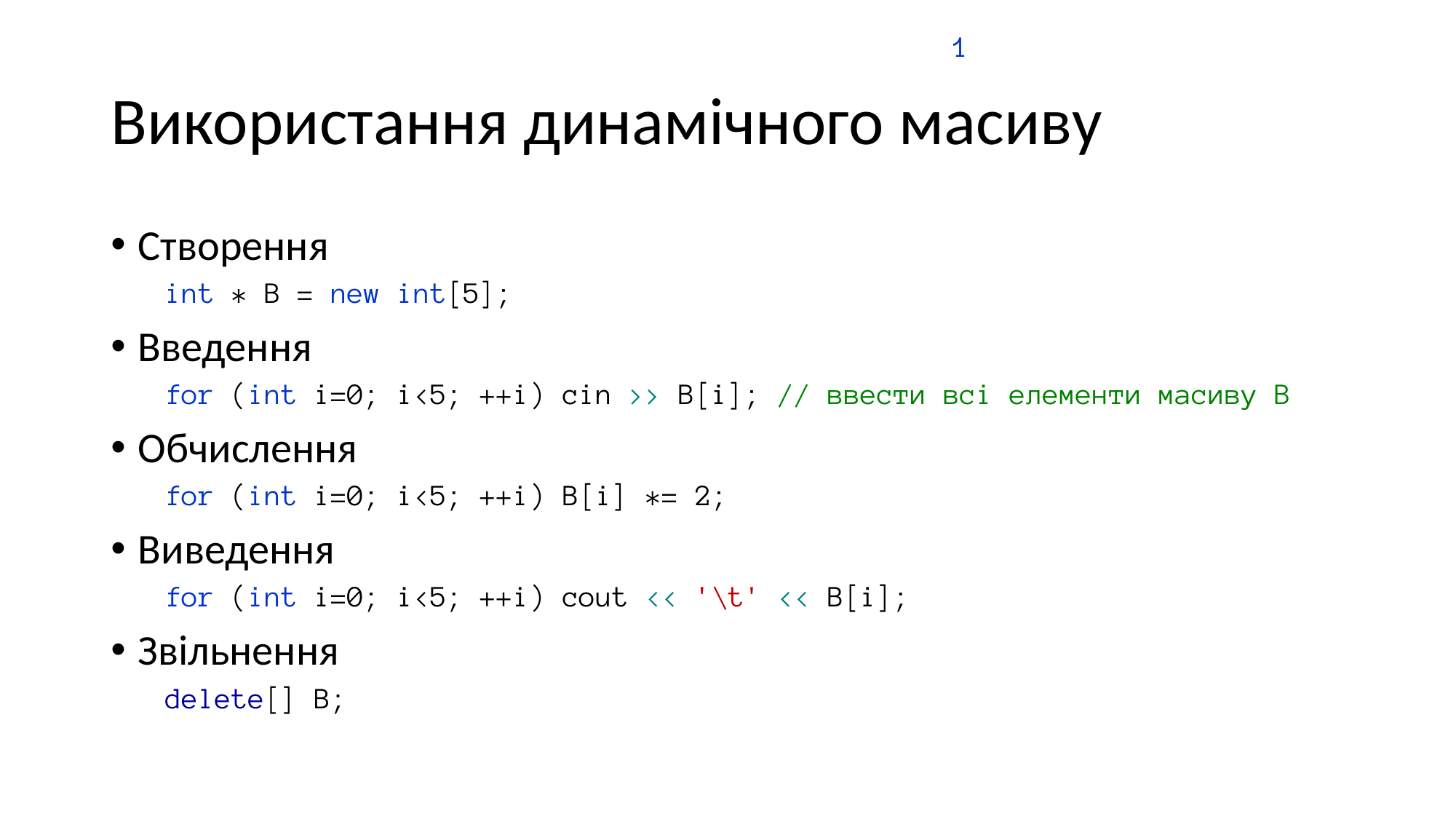

1
# Використання динамічного масиву
Створення
int * B = new int[5];
Введення
for (int i=0; i<5; ++i) cin >> B[i]; // ввести всі елементи масиву В
Обчислення
for (int i=0; i<5; ++i) B[i] *= 2;
Виведення
for (int i=0; i<5; ++i) cout << '\t' << B[i];
Звільнення
delete[] B;